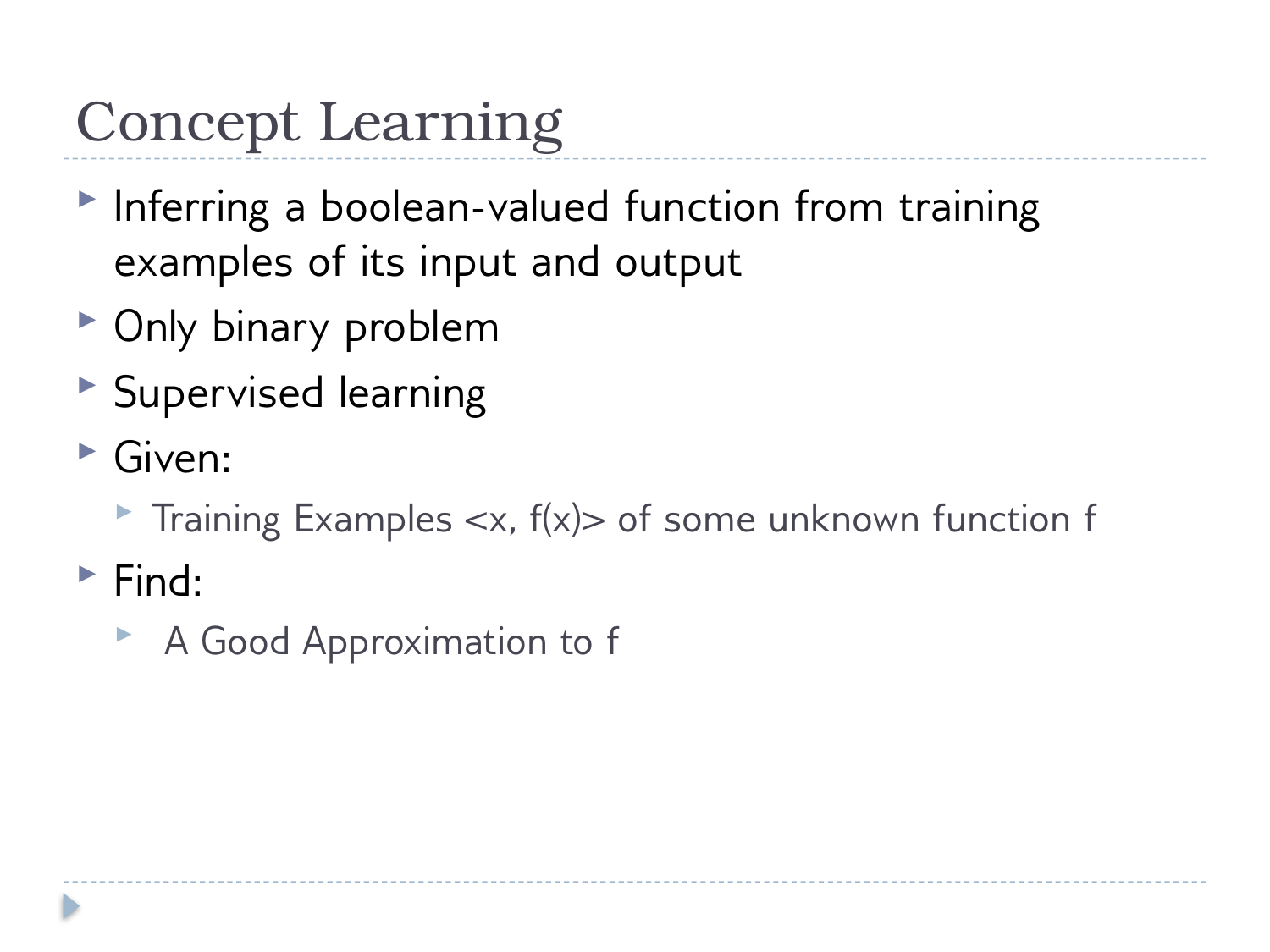

# Concept Learning
Inferring a boolean-valued function from training examples of its input and output
Only binary problem
Supervised learning
Given:
Training Examples <x, f(x)> of some unknown function f
Find:
 A Good Approximation to f